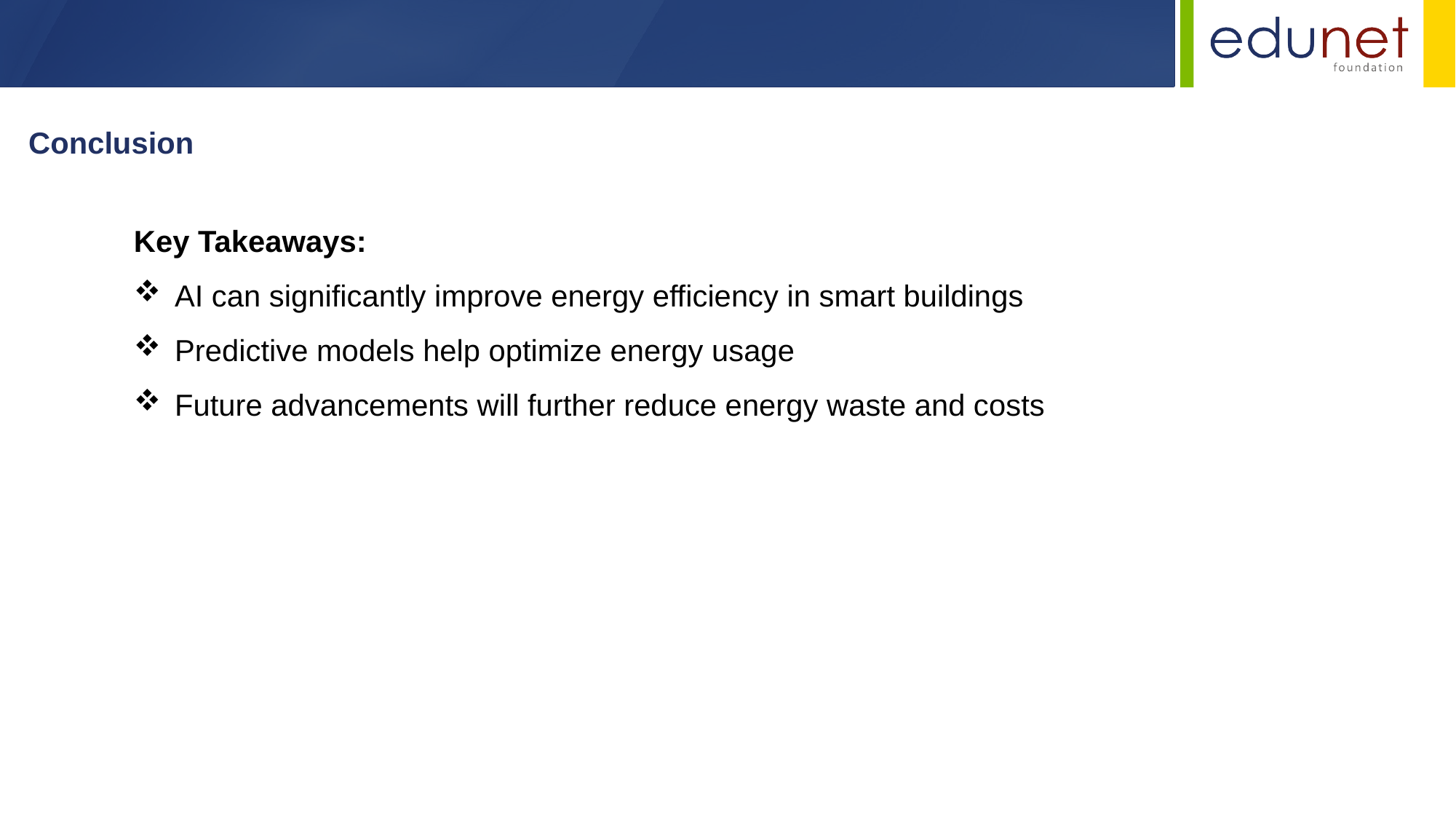

Conclusion
Key Takeaways:
AI can significantly improve energy efficiency in smart buildings
Predictive models help optimize energy usage
Future advancements will further reduce energy waste and costs